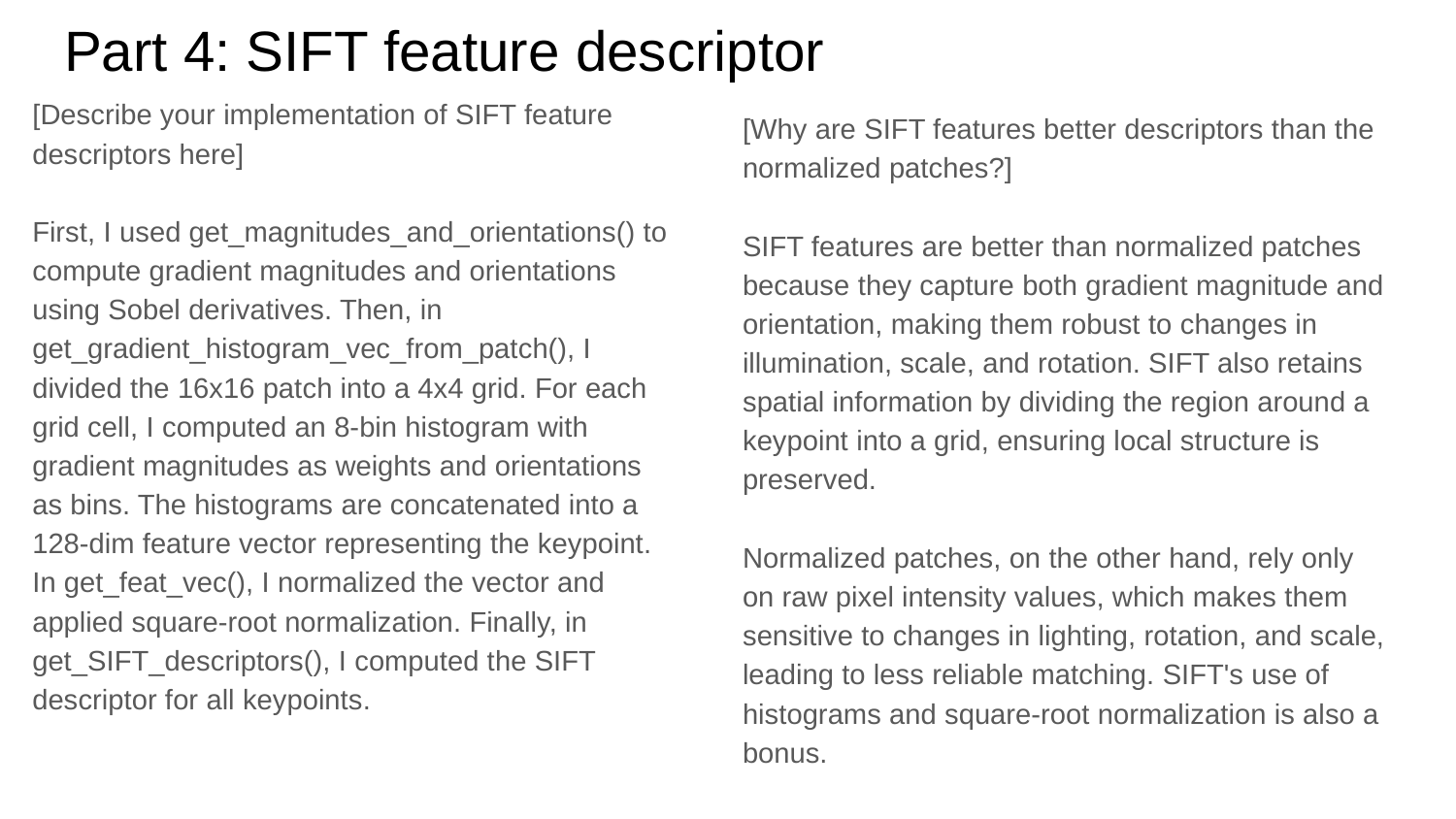

# Part 4: SIFT feature descriptor
[Describe your implementation of SIFT feature descriptors here]

First, I used get_magnitudes_and_orientations() to compute gradient magnitudes and orientations using Sobel derivatives. Then, in get_gradient_histogram_vec_from_patch(), I divided the 16x16 patch into a 4x4 grid. For each grid cell, I computed an 8-bin histogram with gradient magnitudes as weights and orientations as bins. The histograms are concatenated into a 128-dim feature vector representing the keypoint. In get_feat_vec(), I normalized the vector and applied square-root normalization. Finally, in get_SIFT_descriptors(), I computed the SIFT descriptor for all keypoints.
[Why are SIFT features better descriptors than the normalized patches?]

SIFT features are better than normalized patches because they capture both gradient magnitude and orientation, making them robust to changes in illumination, scale, and rotation. SIFT also retains spatial information by dividing the region around a keypoint into a grid, ensuring local structure is preserved.

Normalized patches, on the other hand, rely only on raw pixel intensity values, which makes them sensitive to changes in lighting, rotation, and scale, leading to less reliable matching. SIFT's use of histograms and square-root normalization is also a bonus.